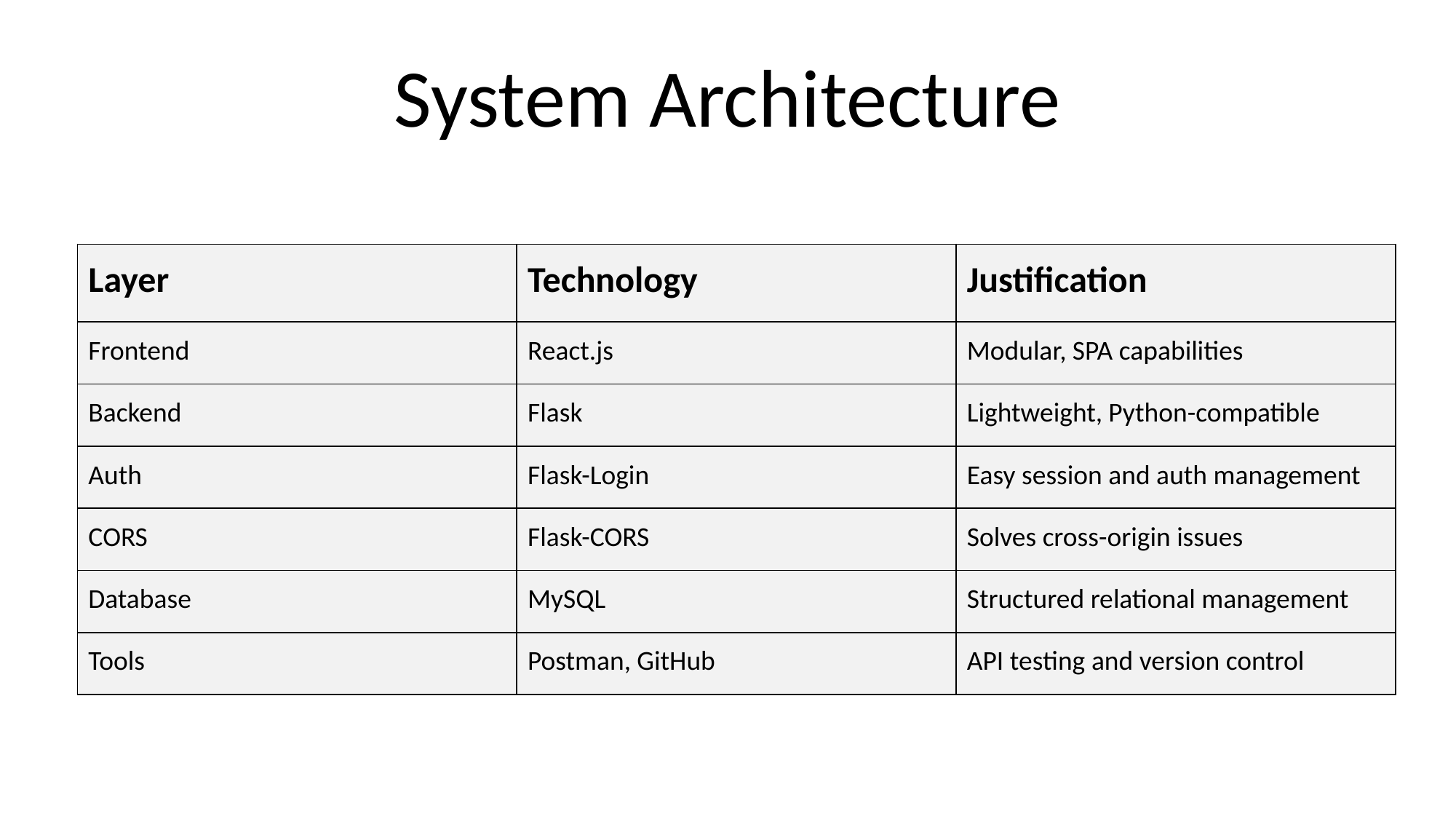

# System Architecture
| Layer | Technology | Justification |
| --- | --- | --- |
| Frontend | React.js | Modular, SPA capabilities |
| Backend | Flask | Lightweight, Python-compatible |
| Auth | Flask-Login | Easy session and auth management |
| CORS | Flask-CORS | Solves cross-origin issues |
| Database | MySQL | Structured relational management |
| Tools | Postman, GitHub | API testing and version control |